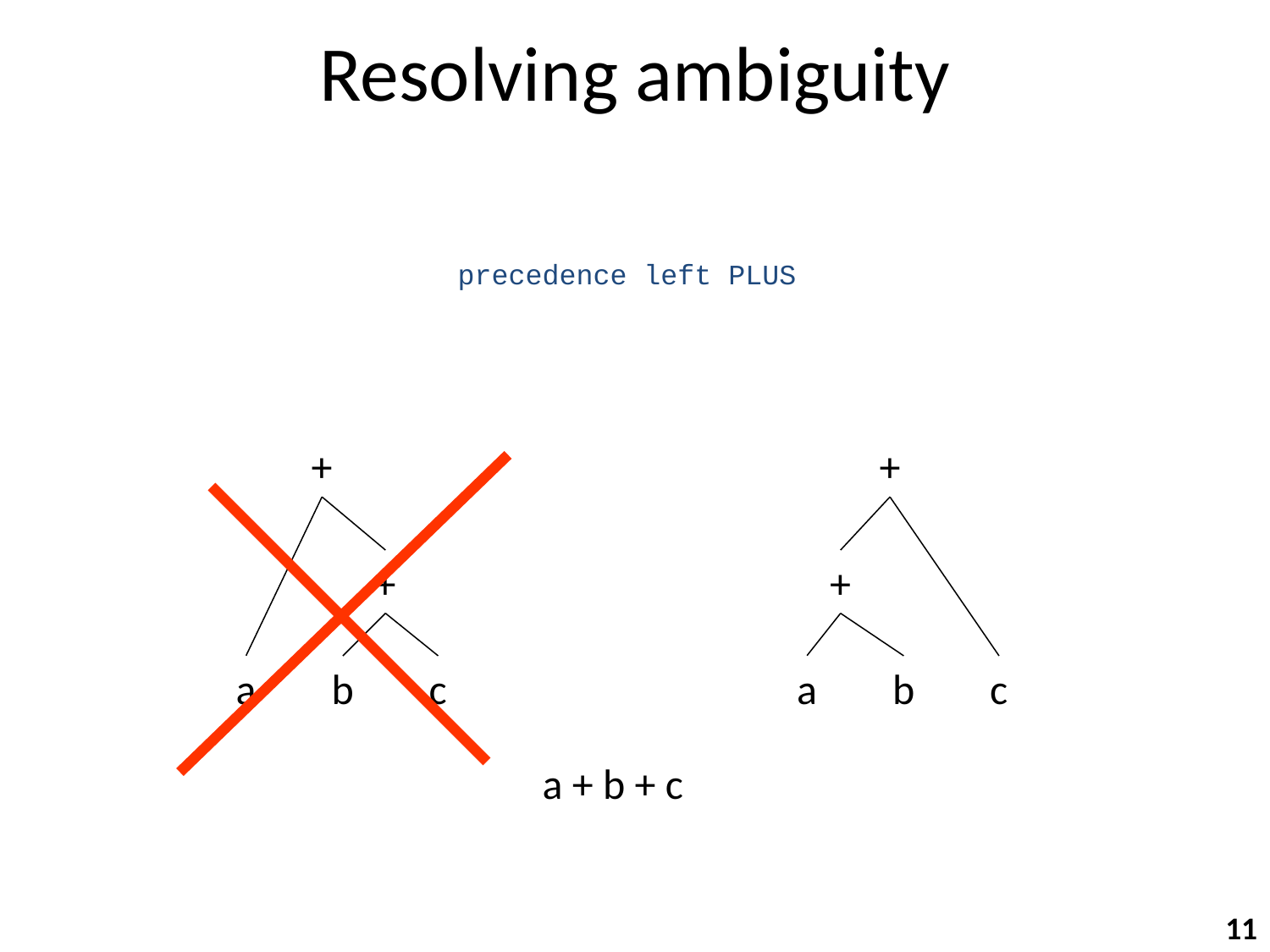

# Resolving ambiguity
precedence left PLUS
+
+
a
b
c
+
+
a
b
c

a + b + c
11